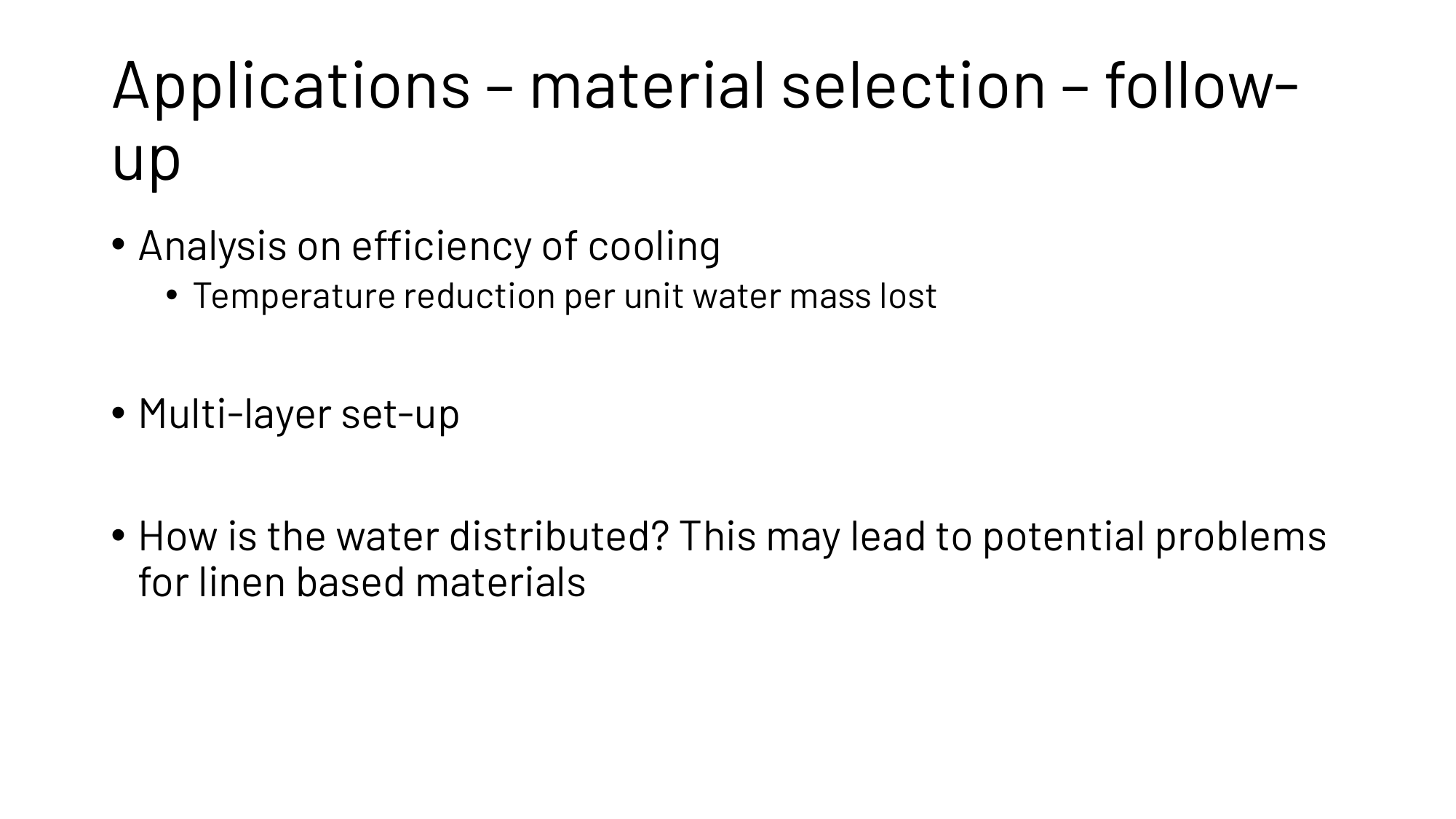

# Applications – material selection – follow-up
Analysis on efficiency of cooling
Temperature reduction per unit water mass lost

Multi-layer set-up

How is the water distributed? This may lead to potential problems for linen based materials